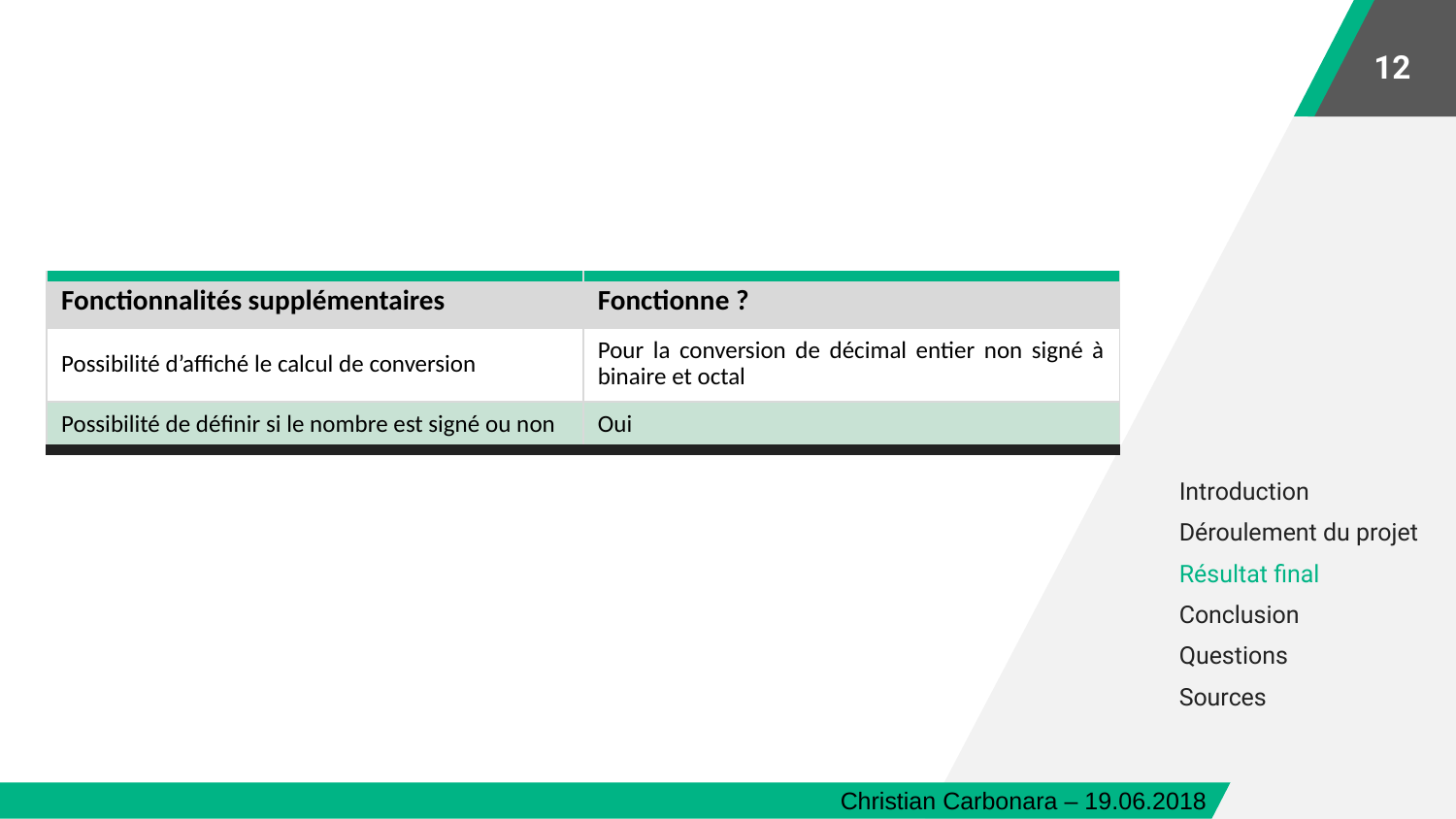

12
| Fonctionnalités supplémentaires | Fonctionne ? |
| --- | --- |
| Possibilité d’affiché le calcul de conversion | Pour la conversion de décimal entier non signé à binaire et octal |
| Possibilité de définir si le nombre est signé ou non | Oui |
Introduction
Déroulement du projet
Résultat final
Conclusion
Questions
Sources